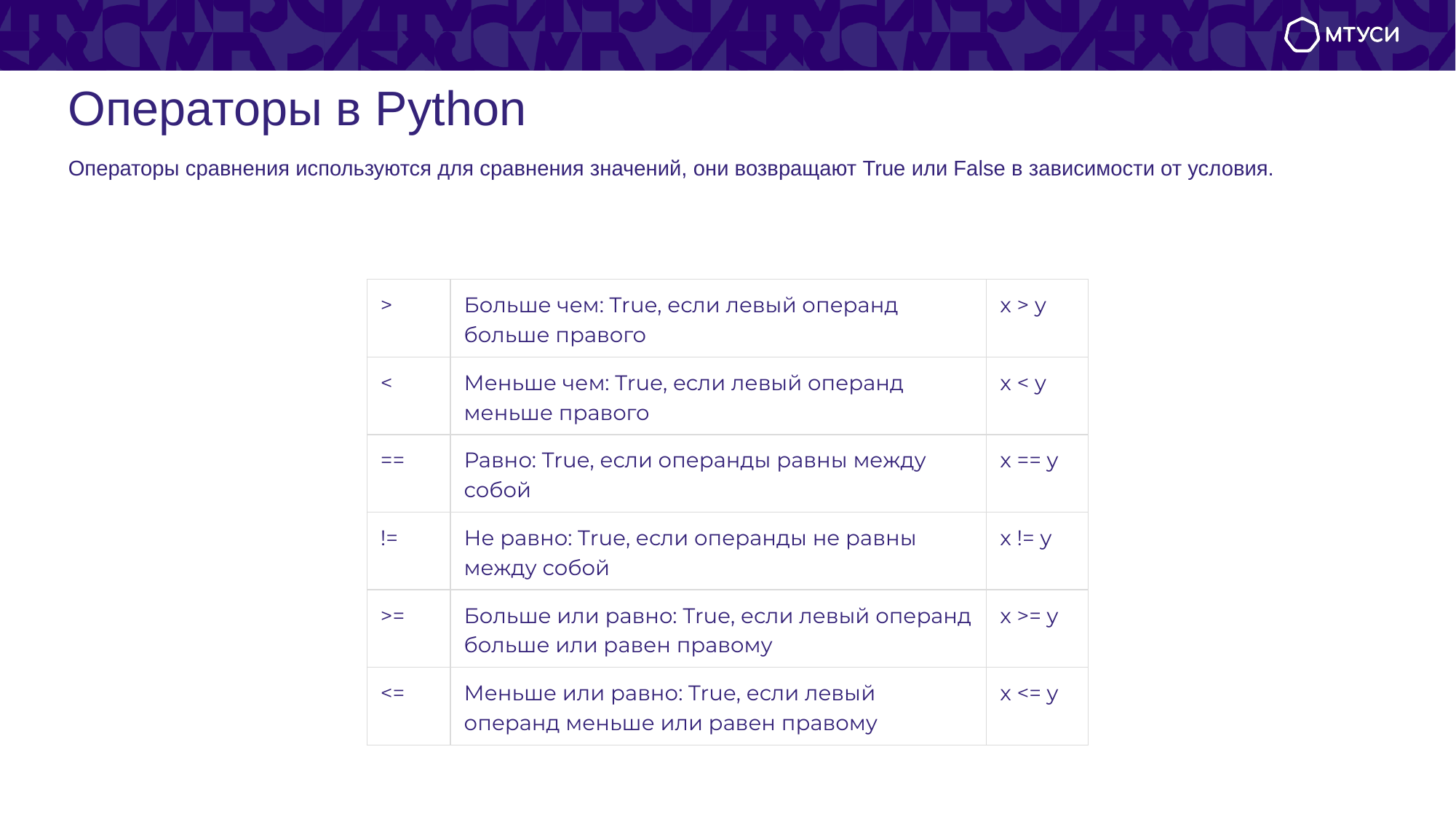

# Операторы в Python
Операторы сравнения используются для сравнения значений, они возвращают True или False в зависимости от условия.
| > | Больше чем: True, если левый операнд больше правого | x > y |
| --- | --- | --- |
| < | Меньше чем: True, если левый операнд меньше правого | x < y |
| == | Равно: True, если операнды равны между собой | x == y |
| != | Не равно: True, если операнды не равны между собой | x != y |
| >= | Больше или равно: True, если левый операнд больше или равен правому | x >= y |
| <= | Меньше или равно: True, если левый операнд меньше или равен правому | x <= y |